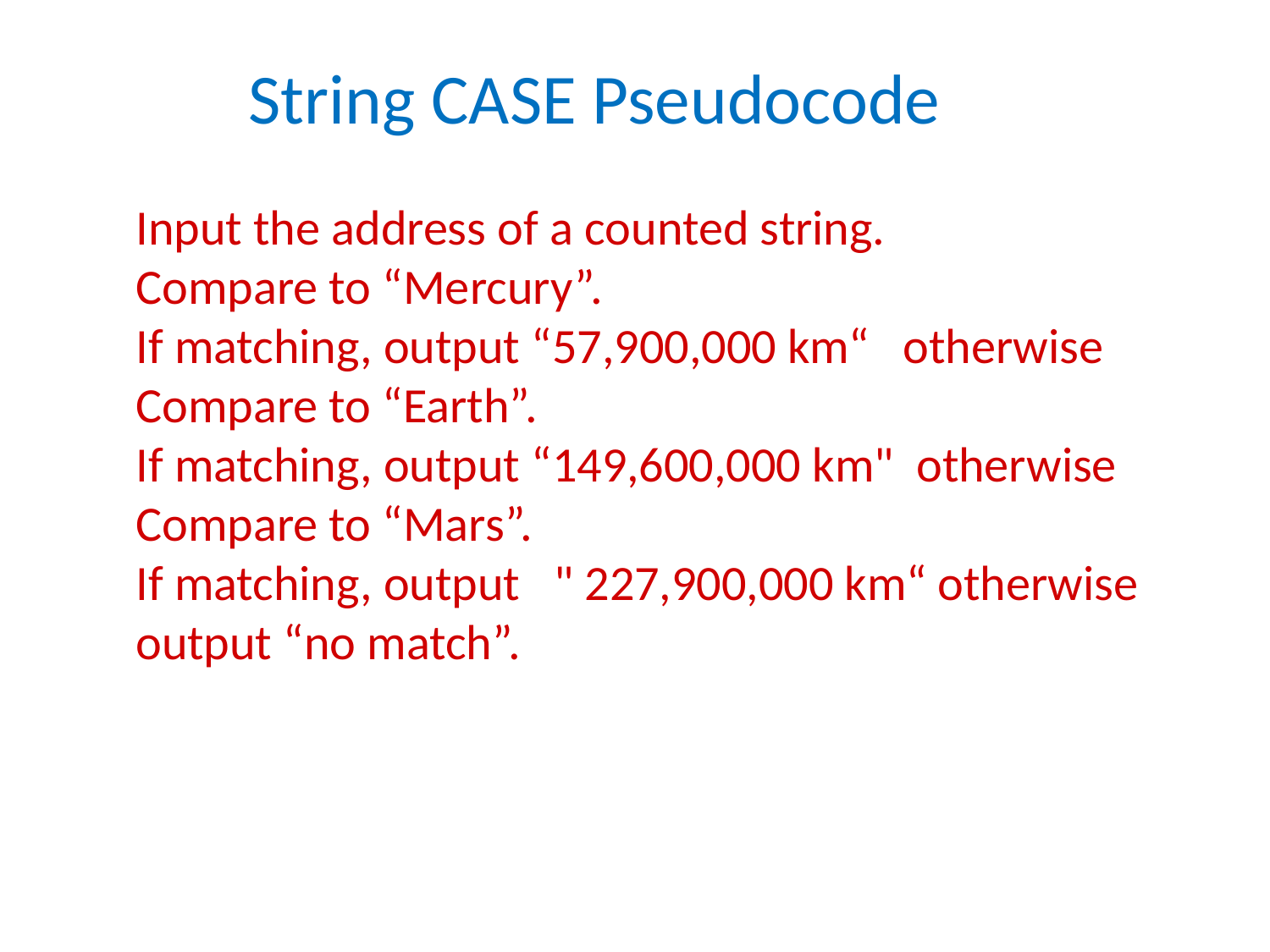

String CASE Pseudocode
Input the address of a counted string.
Compare to “Mercury”.
If matching, output “57,900,000 km“   otherwise
Compare to “Earth”.
If matching, output “149,600,000 km"  otherwise
Compare to “Mars”.
If matching, output   " 227,900,000 km“ otherwise
output “no match”.